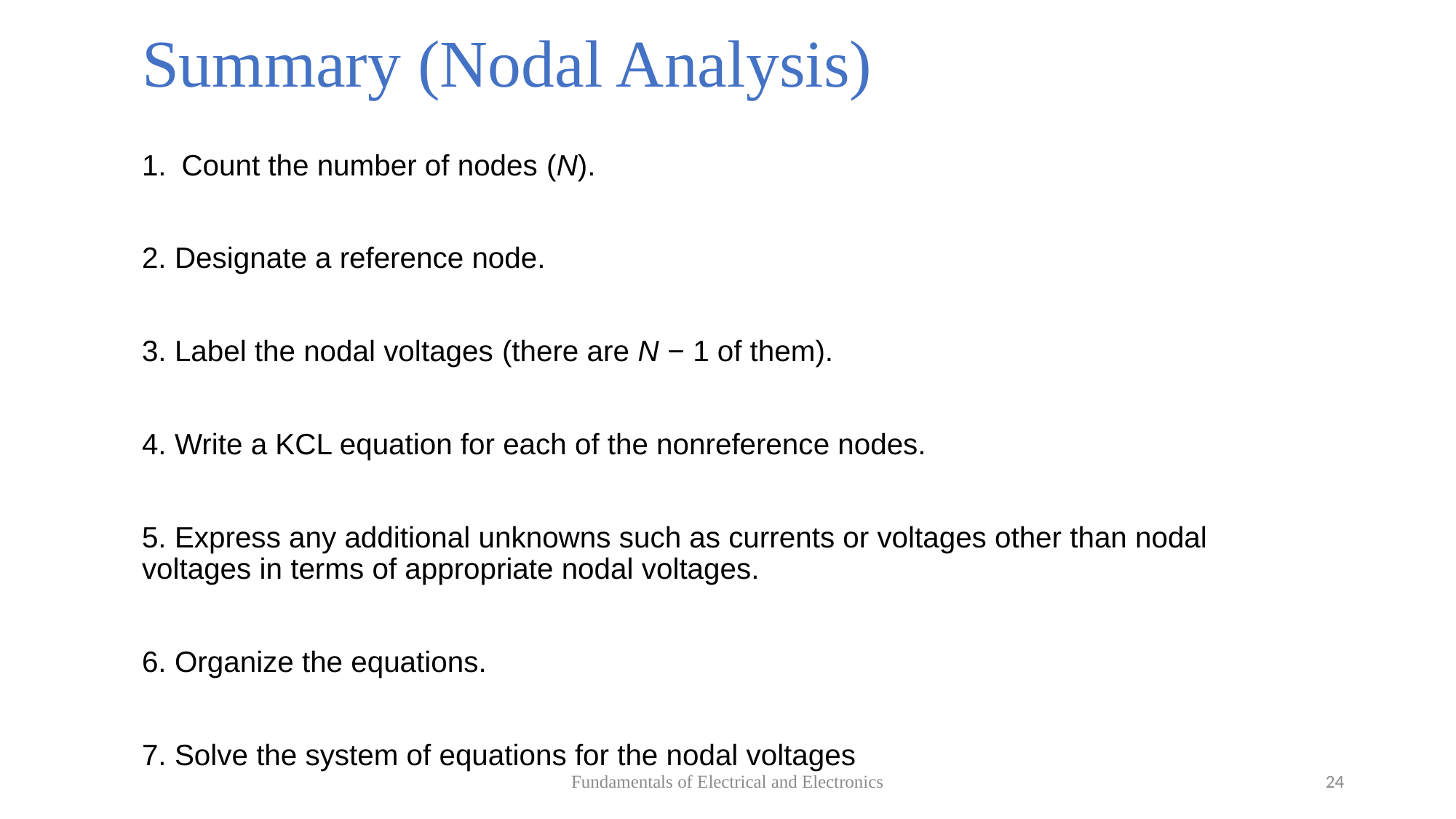

# Summary (Nodal Analysis)
Count the number of nodes (N).

2. Designate a reference node.

3. Label the nodal voltages (there are N − 1 of them).

4. Write a KCL equation for each of the nonreference nodes.

5. Express any additional unknowns such as currents or voltages other than nodal voltages in terms of appropriate nodal voltages.

6. Organize the equations.

7. Solve the system of equations for the nodal voltages

Fundamentals of Electrical and Electronics
24